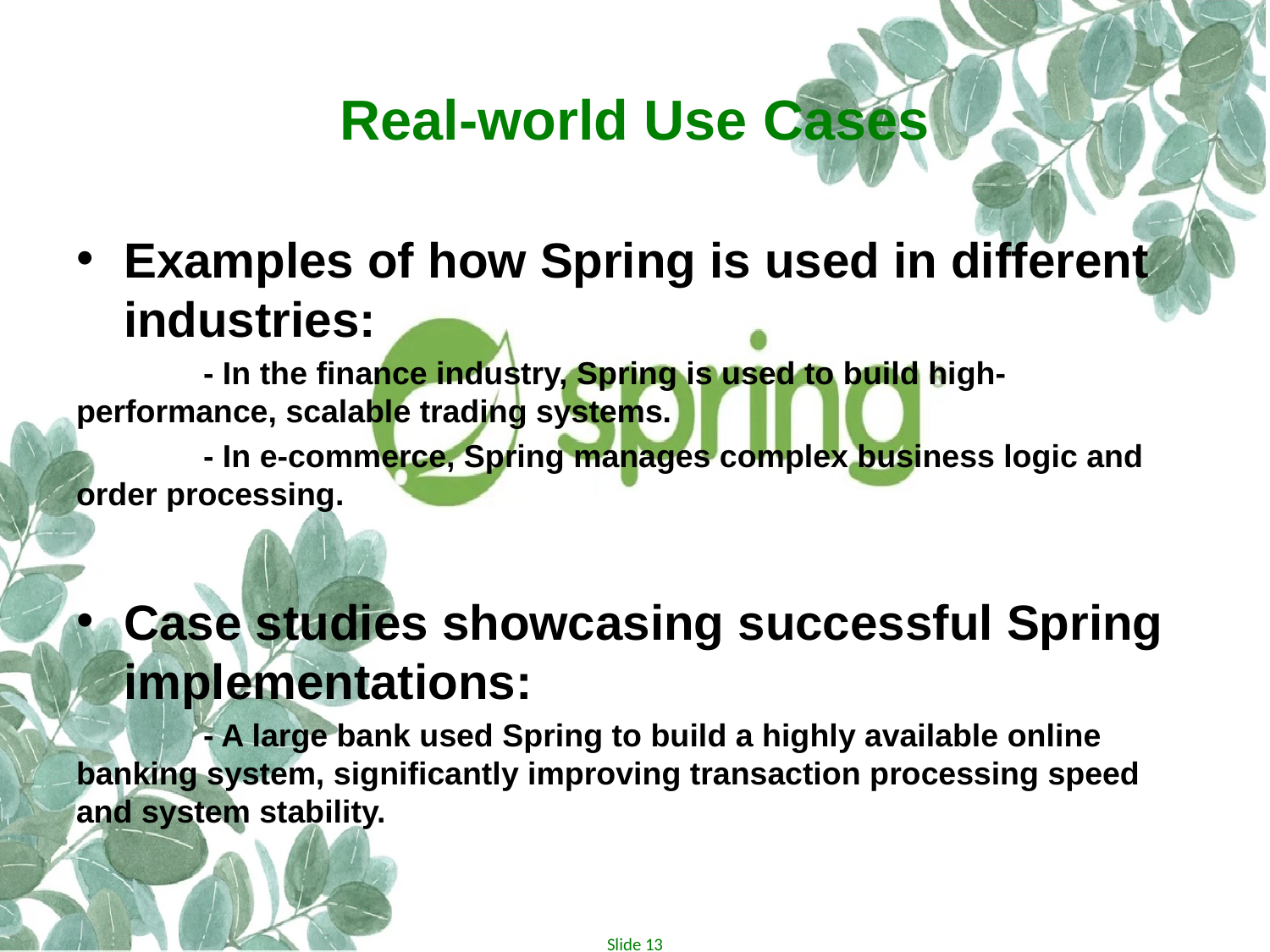

# Real-world Use Cases
Examples of how Spring is used in different industries:
	- In the finance industry, Spring is used to build high-performance, scalable trading systems.
	- In e-commerce, Spring manages complex business logic and order processing.

Case studies showcasing successful Spring implementations:
	- A large bank used Spring to build a highly available online banking system, significantly improving transaction processing speed and system stability.

Slide 13